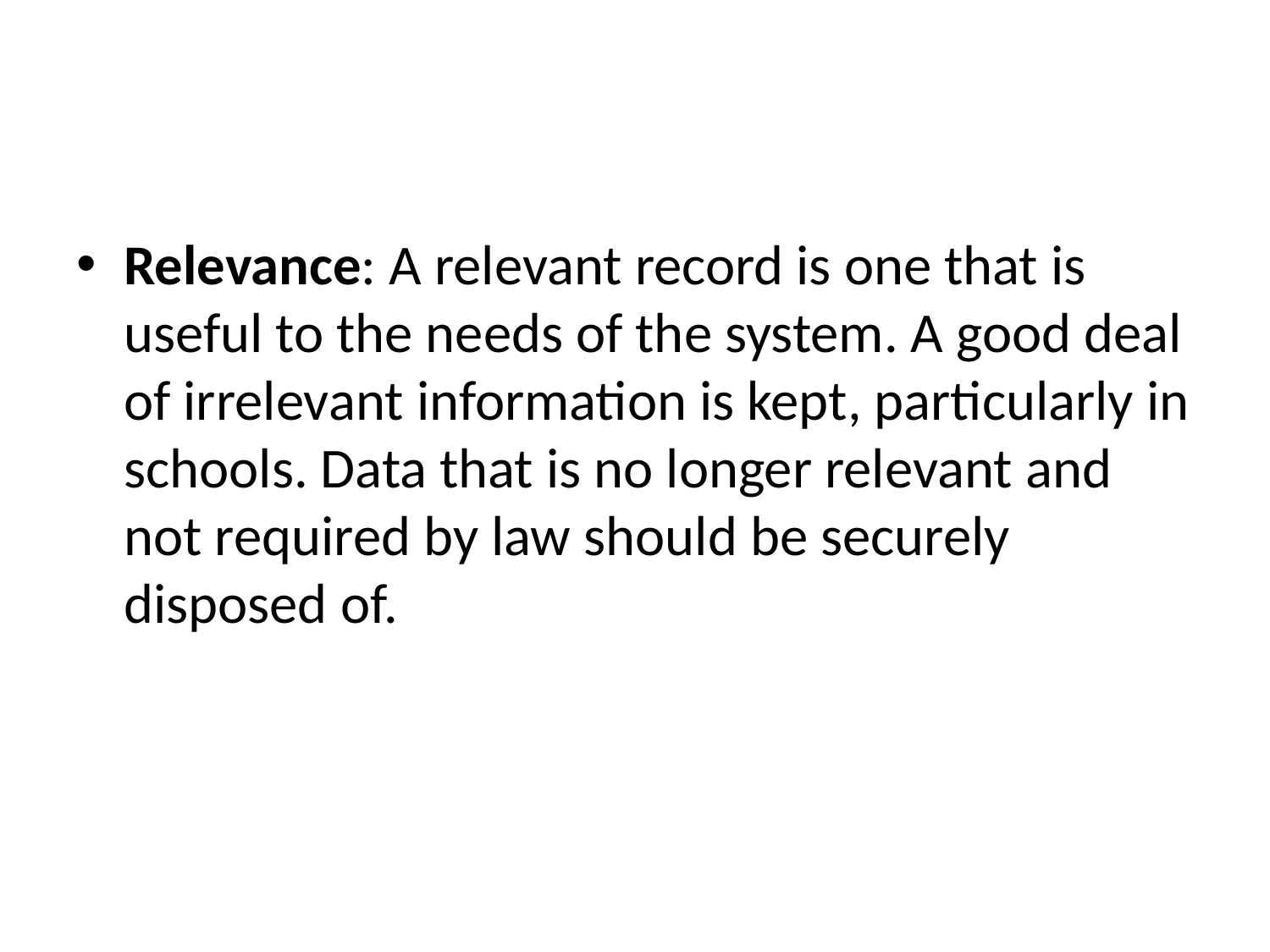

#
Relevance: A relevant record is one that is useful to the needs of the system. A good deal of irrelevant information is kept, particularly in schools. Data that is no longer relevant and not required by law should be securely disposed of.